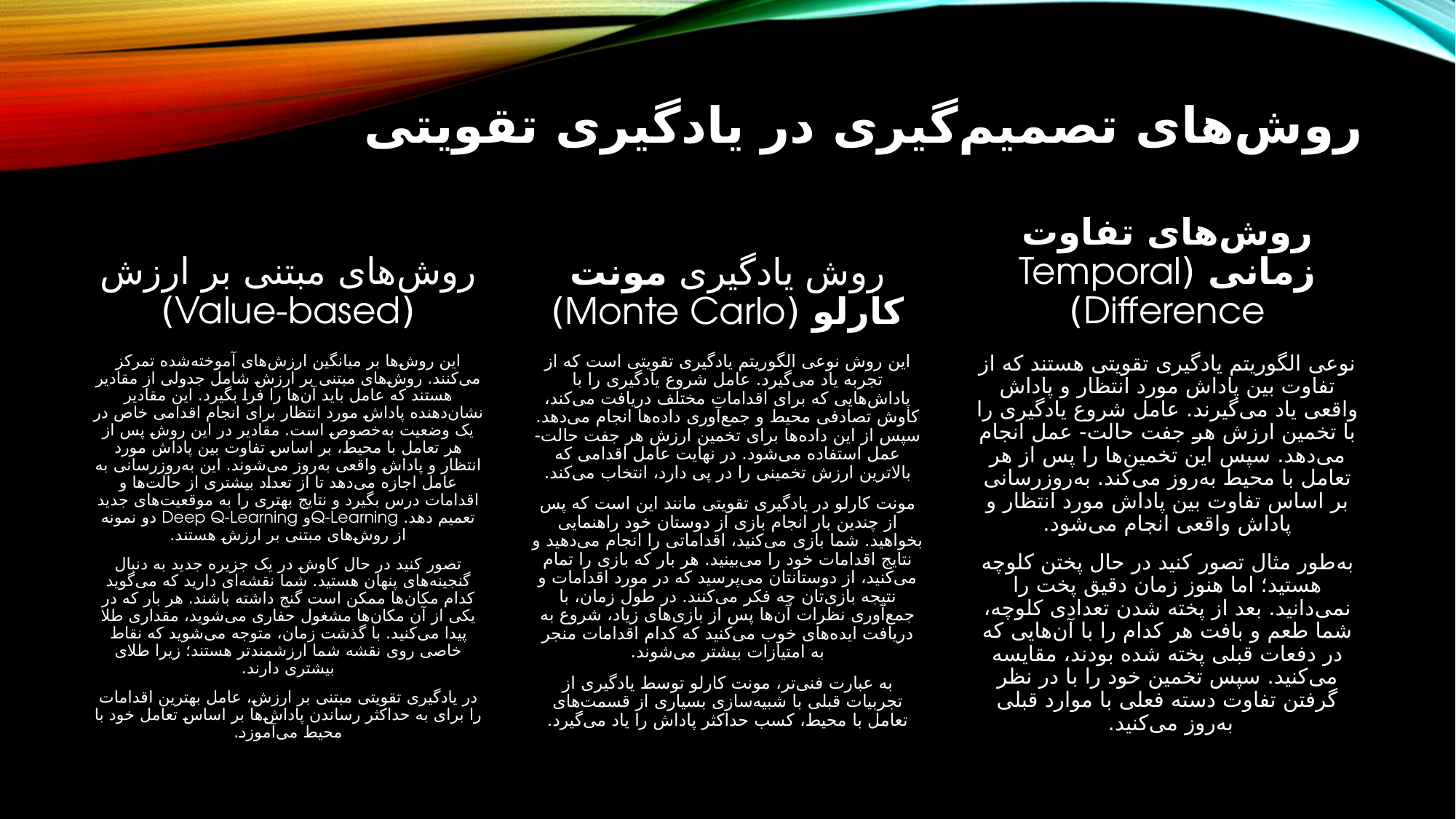

# روش‌های تصمیم‌گیری در یادگیری تقویتی
روش‌های مبتنی بر ارزش (Value-based)
روش‌های تفاوت زمانی (Temporal Difference)
روش یادگیری مونت کارلو (Monte Carlo)
این روش نوعی الگوریتم یادگیری تقویتی است که از تجربه یاد می‌گیرد. عامل شروع یادگیری را با پاداش‌هایی که برای اقدامات مختلف دریافت می‌کند، کاوش تصادفی محیط و جمع‌آوری داده‌ها انجام می‌دهد. سپس از این داده‌ها برای تخمین ارزش هر جفت حالت- عمل استفاده می‌شود. در نهایت عامل اقدامی که بالاترین ارزش تخمینی را در پی دارد، انتخاب می‌کند.
مونت کارلو در یادگیری تقویتی مانند این است که پس از چندین بار انجام بازی از دوستان خود راهنمایی بخواهید. شما بازی می‌کنید، اقداماتی را انجام می‌دهید و نتایج اقدامات خود را می‌بینید. هر بار که بازی را تمام می‌کنید، از دوستانتان می‌پرسید که در مورد اقدامات و نتیجه بازی‌تان چه فکر می‌کنند. در طول زمان، با جمع‌آوری نظرات آن‌ها پس از بازی‌های زیاد، شروع به دریافت ایده‌های خوب می‌کنید که کدام اقدامات منجر به امتیازات بیشتر می‌شوند.
به عبارت فنی‌تر، مونت کارلو توسط یادگیری از تجربیات قبلی با شبیه‌سازی بسیاری از قسمت‌های تعامل با محیط، کسب حداکثر پاداش را یاد می‌گیرد.

این روش‌ها بر میانگین ارزش‌های آموخته‌شده تمرکز می‌کنند. روش‌های مبتنی بر ارزش شامل جدولی از مقادیر هستند که عامل باید آن‌ها را فرا بگیرد. این مقادیر نشان‌دهنده پاداش مورد انتظار برای انجام اقدامی خاص در یک وضعیت به‌خصوص است. مقادیر در این روش پس از هر تعامل با محیط، بر اساس تفاوت بین پاداش مورد انتظار و پاداش واقعی به‌روز می‌شوند. این به‌روزرسانی به عامل اجازه می‌دهد تا از تعداد بیشتری از حالت‌ها و اقدامات درس بگیرد و نتایج بهتری را به موقعیت‌های جدید تعمیم دهد. Q-Learningو Deep Q-Learning دو نمونه از روش‌های مبتنی بر ارزش هستند.
تصور کنید در حال کاوش در یک جزیره جدید به دنبال گنجینه‌های پنهان هستید. شما نقشه‌ای دارید که می‌گوید کدام مکان‌ها ممکن است گنج داشته باشند. هر بار که در یکی از آن مکان‌ها مشغول حفاری می‌شوید، مقداری طلا پیدا می‌کنید. با گذشت زمان، متوجه می‌شوید که نقاط خاصی روی نقشه شما ارزشمندتر هستند؛ زیرا طلای بیشتری دارند.
در یادگیری تقویتی مبتنی بر ارزش، عامل بهترین اقدامات را برای به حداکثر رساندن پاداش‌ها بر اساس تعامل خود با محیط می‌آموزد.
نوعی الگوریتم یادگیری تقویتی هستند که از تفاوت بین پاداش مورد انتظار و پاداش واقعی یاد می‌گیرند. عامل شروع یادگیری را با تخمین ارزش هر جفت حالت- عمل انجام می‌دهد. سپس این تخمین‌ها را پس از هر تعامل با محیط به‌روز می‌کند. به‌روزرسانی بر اساس تفاوت بین پاداش مورد انتظار و پاداش واقعی انجام می‌شود.
به‌طور مثال تصور کنید در حال پختن کلوچه هستید؛ اما هنوز زمان دقیق پخت را نمی‌دانید. بعد از پخته شدن تعدادی کلوچه، شما طعم و بافت هر کدام را با آن‌هایی که در دفعات قبلی پخته شده بودند، مقایسه می‌کنید. سپس تخمین خود را با در نظر گرفتن تفاوت دسته فعلی با موارد قبلی به‌روز می‌کنید.